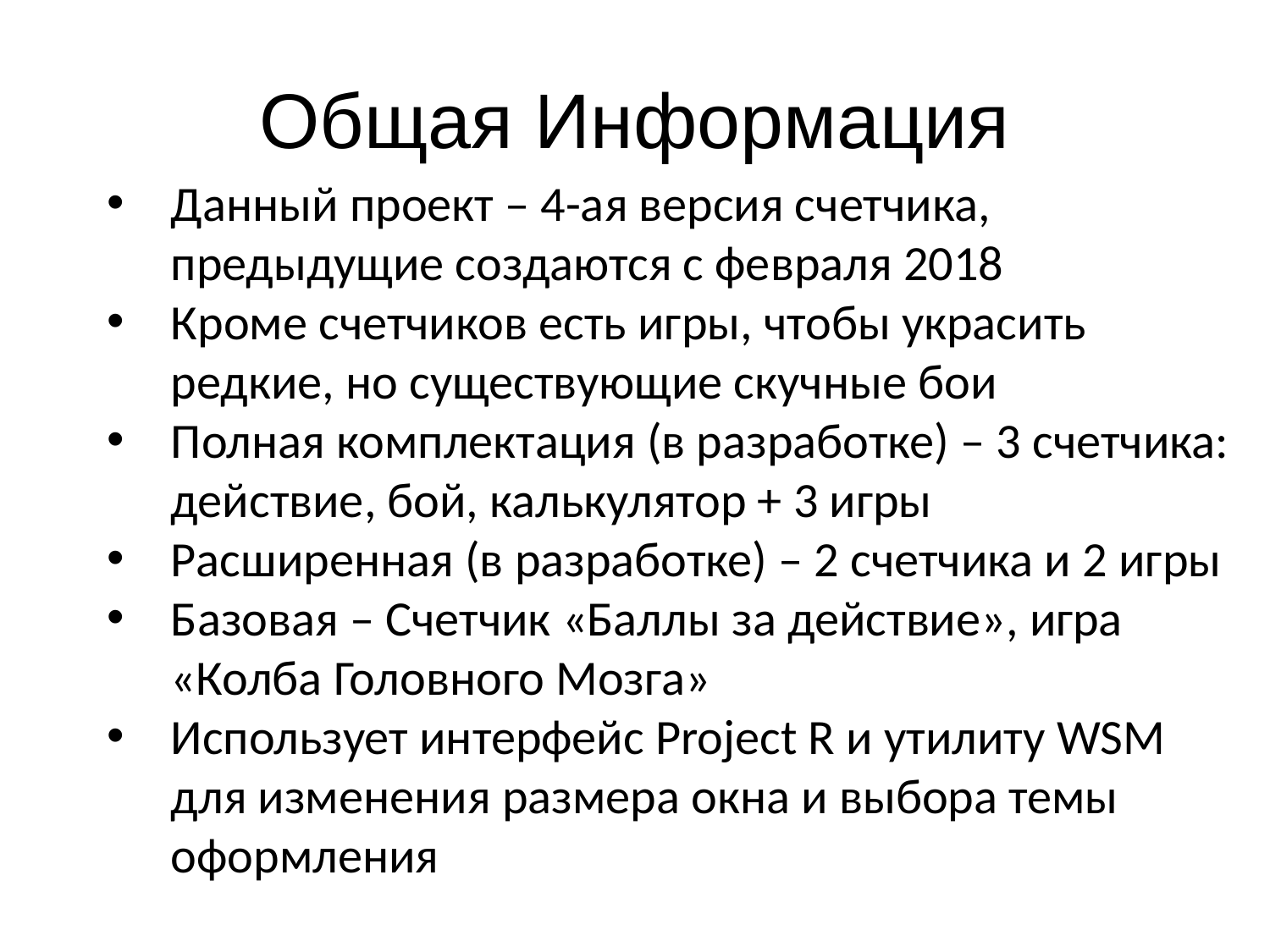

# Общая Информация
Данный проект – 4-ая версия счетчика, предыдущие создаются с февраля 2018
Кроме счетчиков есть игры, чтобы украсить редкие, но существующие скучные бои
Полная комплектация (в разработке) – 3 счетчика: действие, бой, калькулятор + 3 игры
Расширенная (в разработке) – 2 счетчика и 2 игры
Базовая – Счетчик «Баллы за действие», игра «Колба Головного Мозга»
Использует интерфейс Project R и утилиту WSM для изменения размера окна и выбора темы оформления